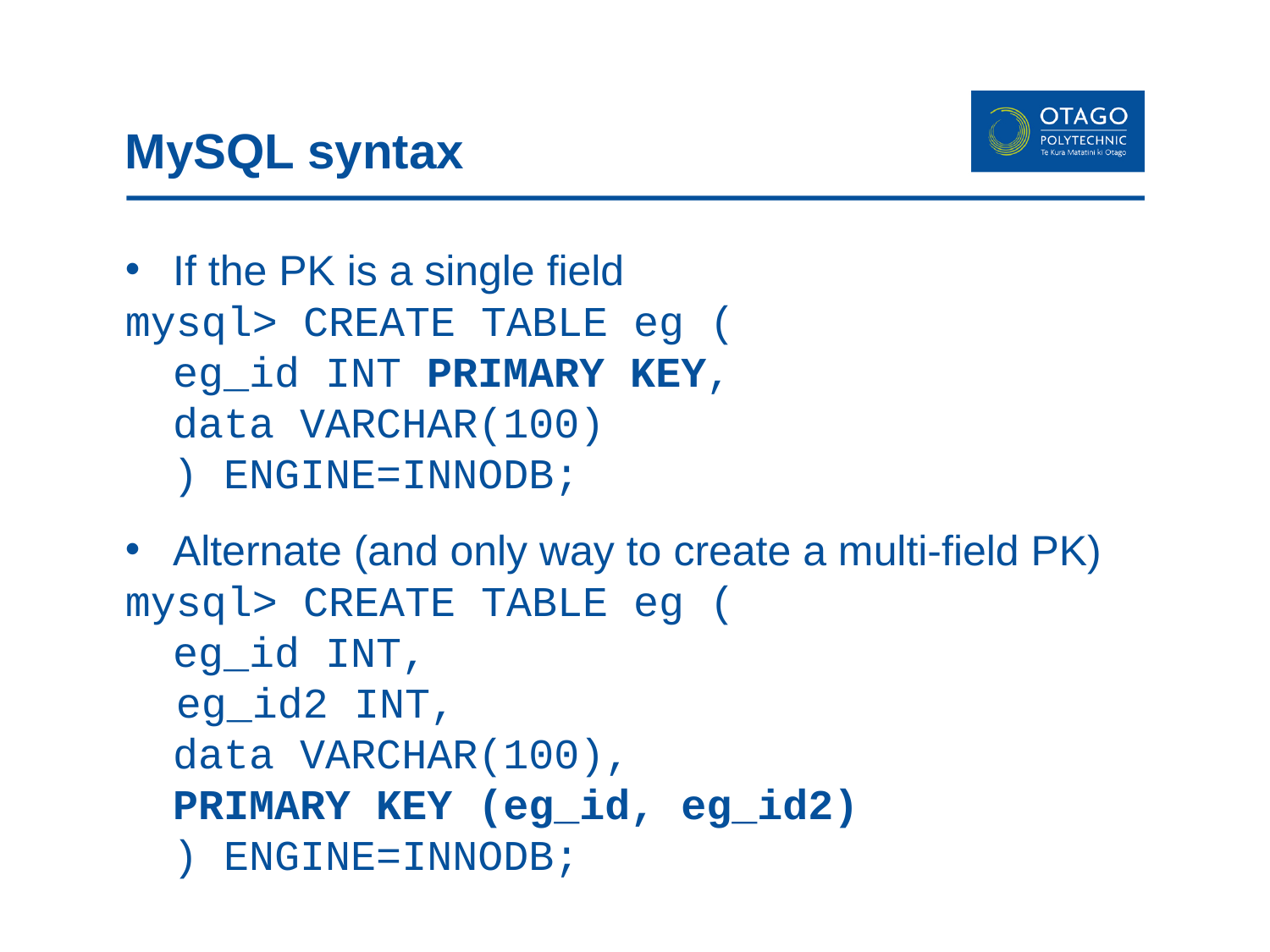

# MySQL syntax
If the PK is a single field
mysql> CREATE TABLE eg (
eg_id INT PRIMARY KEY,
data VARCHAR(100)
) ENGINE=INNODB;
Alternate (and only way to create a multi-field PK)
mysql> CREATE TABLE eg (
eg_id INT,
  eg_id2 INT,
data VARCHAR(100),
PRIMARY KEY (eg_id, eg_id2)
) ENGINE=INNODB;
4